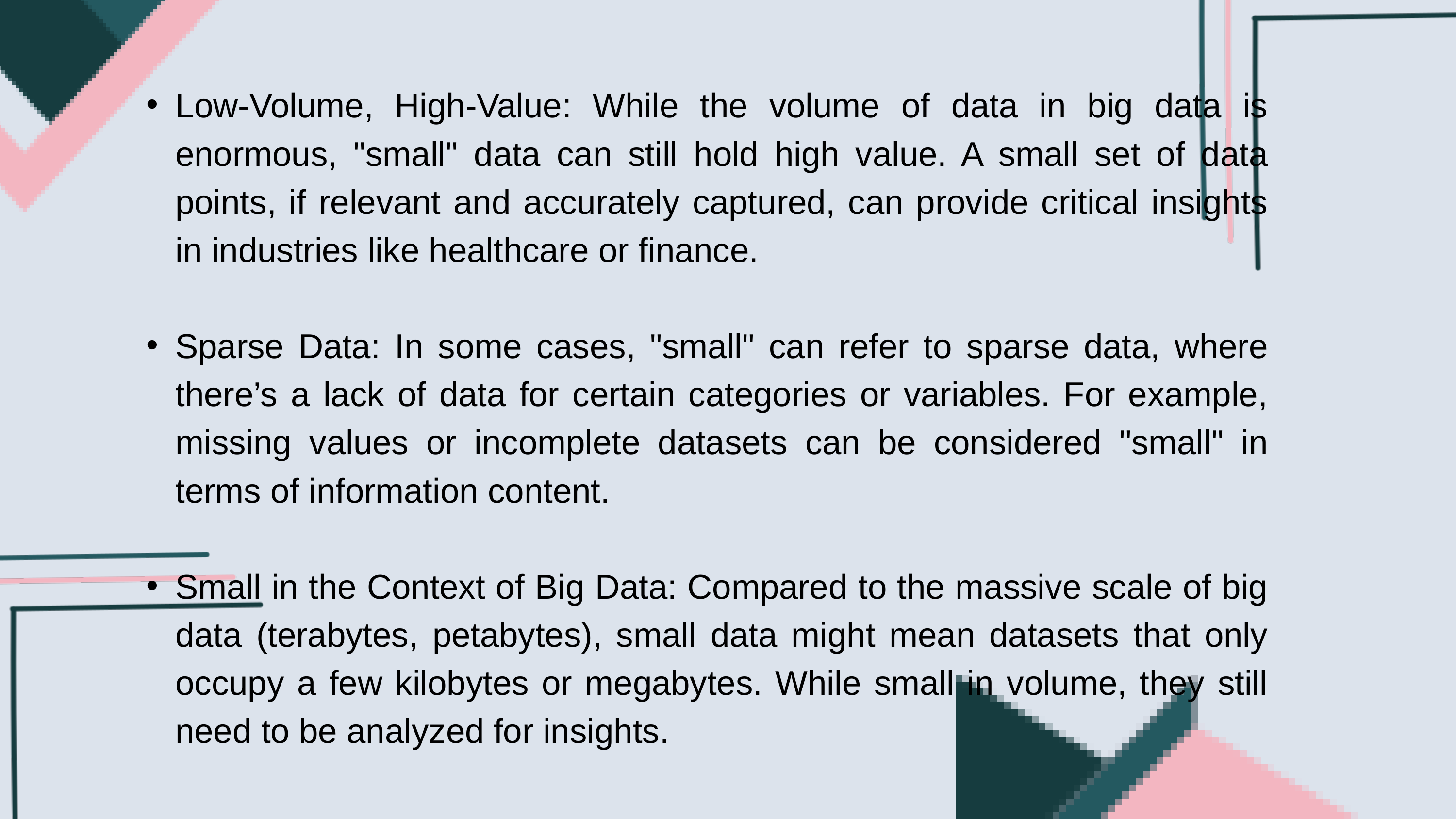

Low-Volume, High-Value: While the volume of data in big data is enormous, "small" data can still hold high value. A small set of data points, if relevant and accurately captured, can provide critical insights in industries like healthcare or finance.

Sparse Data: In some cases, "small" can refer to sparse data, where there’s a lack of data for certain categories or variables. For example, missing values or incomplete datasets can be considered "small" in terms of information content.

Small in the Context of Big Data: Compared to the massive scale of big data (terabytes, petabytes), small data might mean datasets that only occupy a few kilobytes or megabytes. While small in volume, they still need to be analyzed for insights.